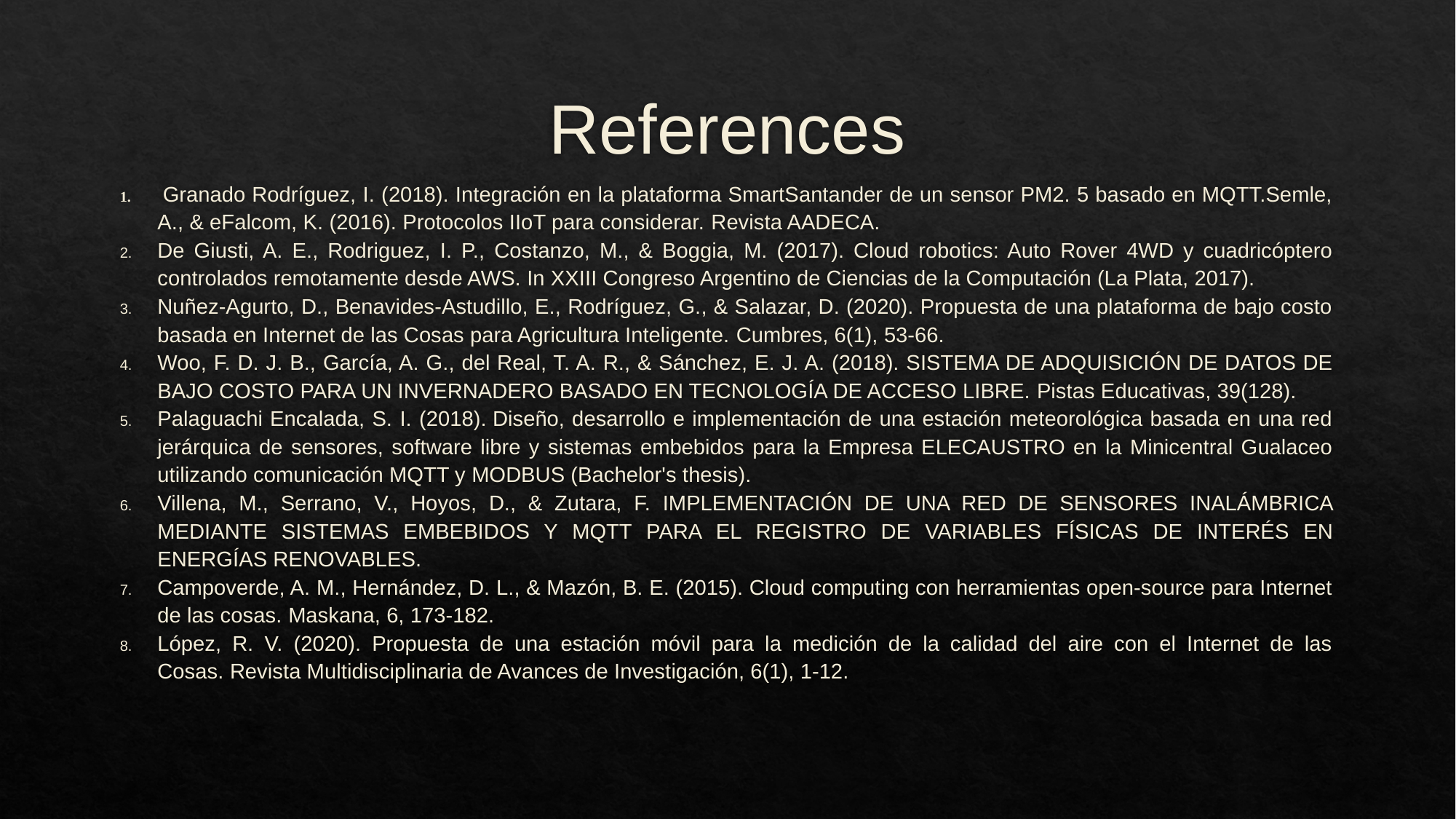

# References
 Granado Rodríguez, I. (2018). Integración en la plataforma SmartSantander de un sensor PM2. 5 basado en MQTT.Semle, A., & eFalcom, K. (2016). Protocolos IIoT para considerar. Revista AADECA.
De Giusti, A. E., Rodriguez, I. P., Costanzo, M., & Boggia, M. (2017). Cloud robotics: Auto Rover 4WD y cuadricóptero controlados remotamente desde AWS. In XXIII Congreso Argentino de Ciencias de la Computación (La Plata, 2017).
Nuñez-Agurto, D., Benavides-Astudillo, E., Rodríguez, G., & Salazar, D. (2020). Propuesta de una plataforma de bajo costo basada en Internet de las Cosas para Agricultura Inteligente. Cumbres, 6(1), 53-66.
Woo, F. D. J. B., García, A. G., del Real, T. A. R., & Sánchez, E. J. A. (2018). SISTEMA DE ADQUISICIÓN DE DATOS DE BAJO COSTO PARA UN INVERNADERO BASADO EN TECNOLOGÍA DE ACCESO LIBRE. Pistas Educativas, 39(128).
Palaguachi Encalada, S. I. (2018). Diseño, desarrollo e implementación de una estación meteorológica basada en una red jerárquica de sensores, software libre y sistemas embebidos para la Empresa ELECAUSTRO en la Minicentral Gualaceo utilizando comunicación MQTT y MODBUS (Bachelor's thesis).
Villena, M., Serrano, V., Hoyos, D., & Zutara, F. IMPLEMENTACIÓN DE UNA RED DE SENSORES INALÁMBRICA MEDIANTE SISTEMAS EMBEBIDOS Y MQTT PARA EL REGISTRO DE VARIABLES FÍSICAS DE INTERÉS EN ENERGÍAS RENOVABLES.
Campoverde, A. M., Hernández, D. L., & Mazón, B. E. (2015). Cloud computing con herramientas open-source para Internet de las cosas. Maskana, 6, 173-182.
López, R. V. (2020). Propuesta de una estación móvil para la medición de la calidad del aire con el Internet de las Cosas. Revista Multidisciplinaria de Avances de Investigación, 6(1), 1-12.